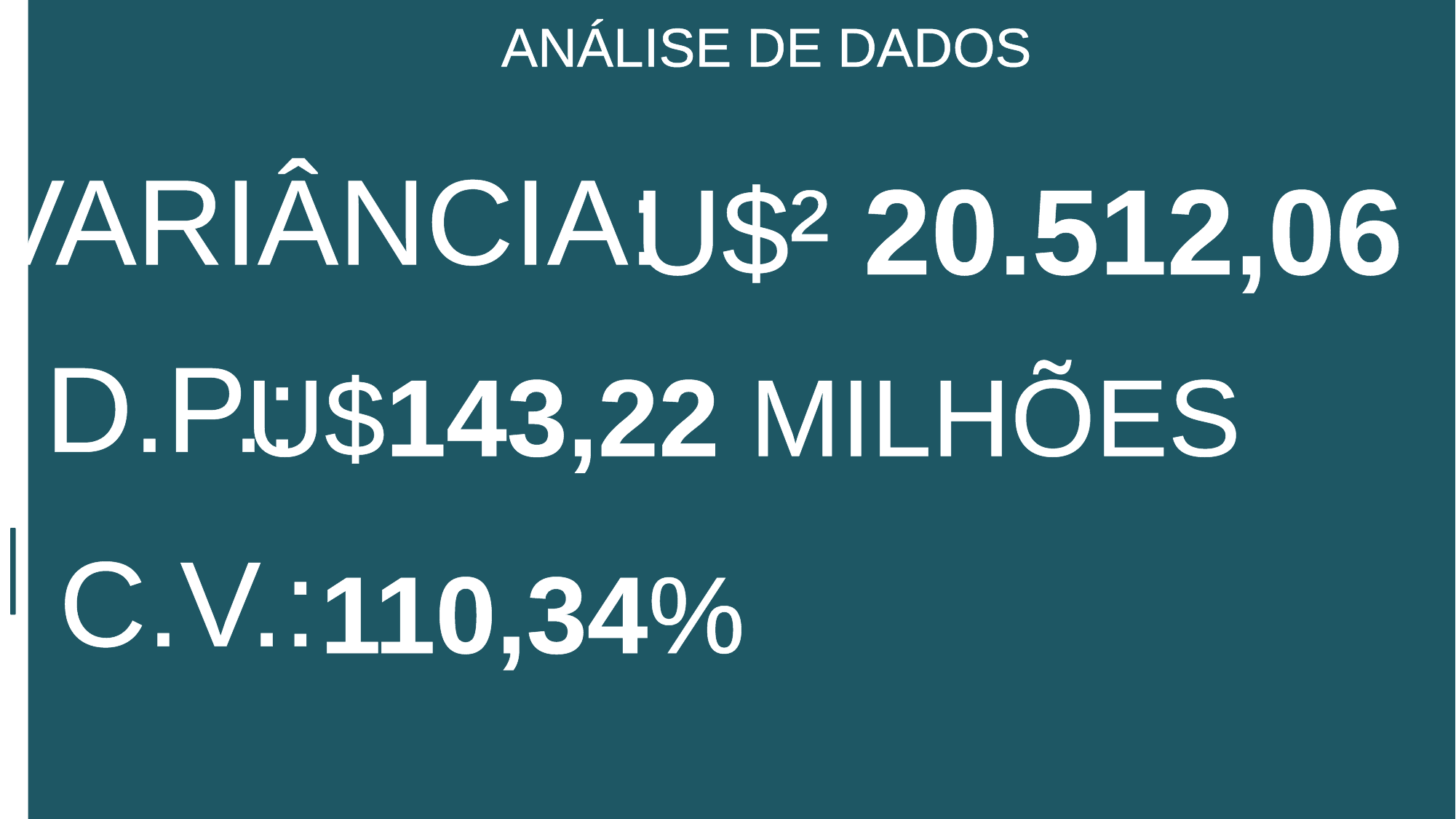

CONCLUSÃO
ANÁLISE DE DADOS
VARIÂNCIA:
U$² 20.512,06
D.P.:
U$143,22 MILHÕES

C.V.:
110,34%